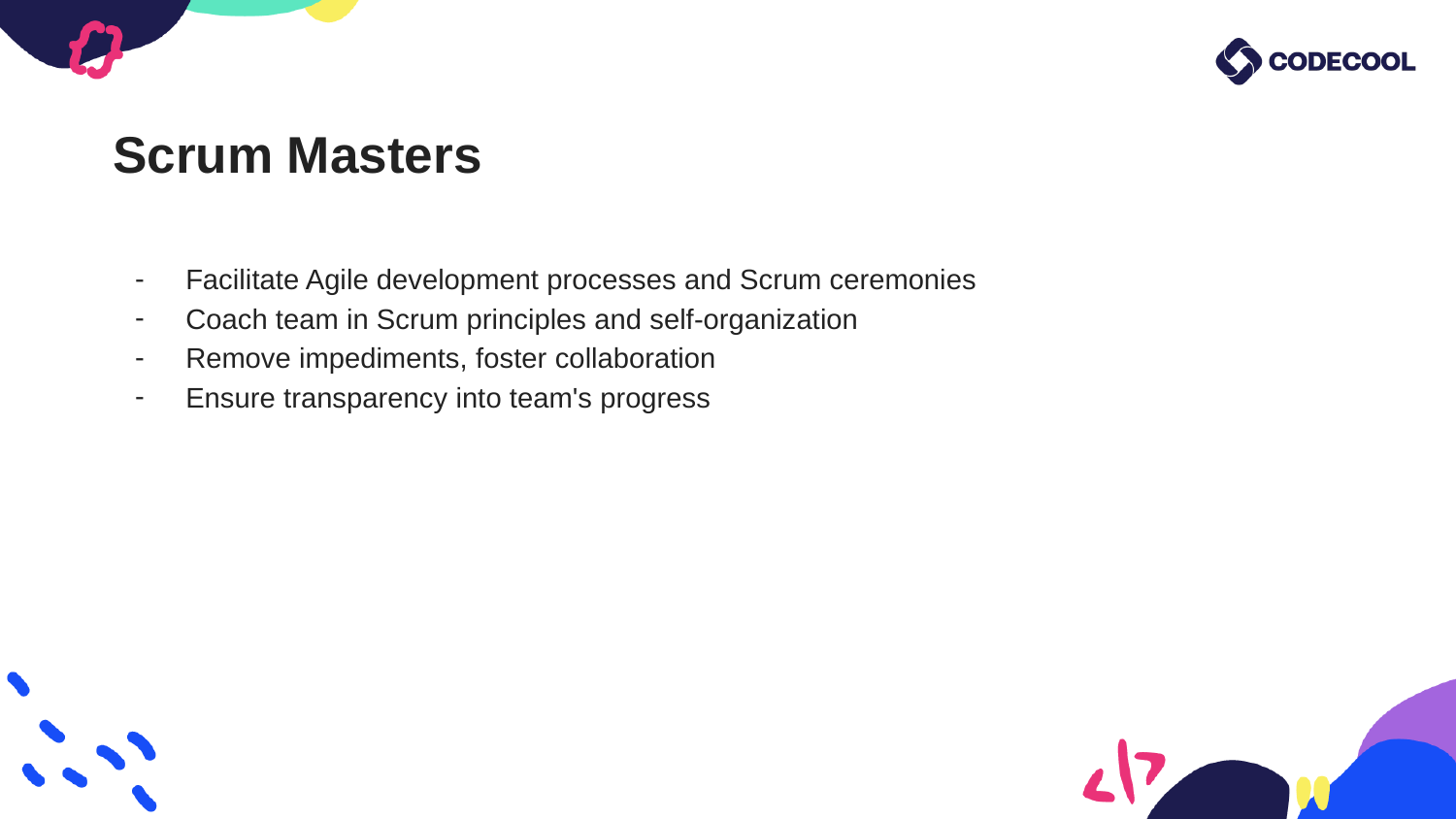

# Scrum Masters
Facilitate Agile development processes and Scrum ceremonies
Coach team in Scrum principles and self-organization
Remove impediments, foster collaboration
Ensure transparency into team's progress